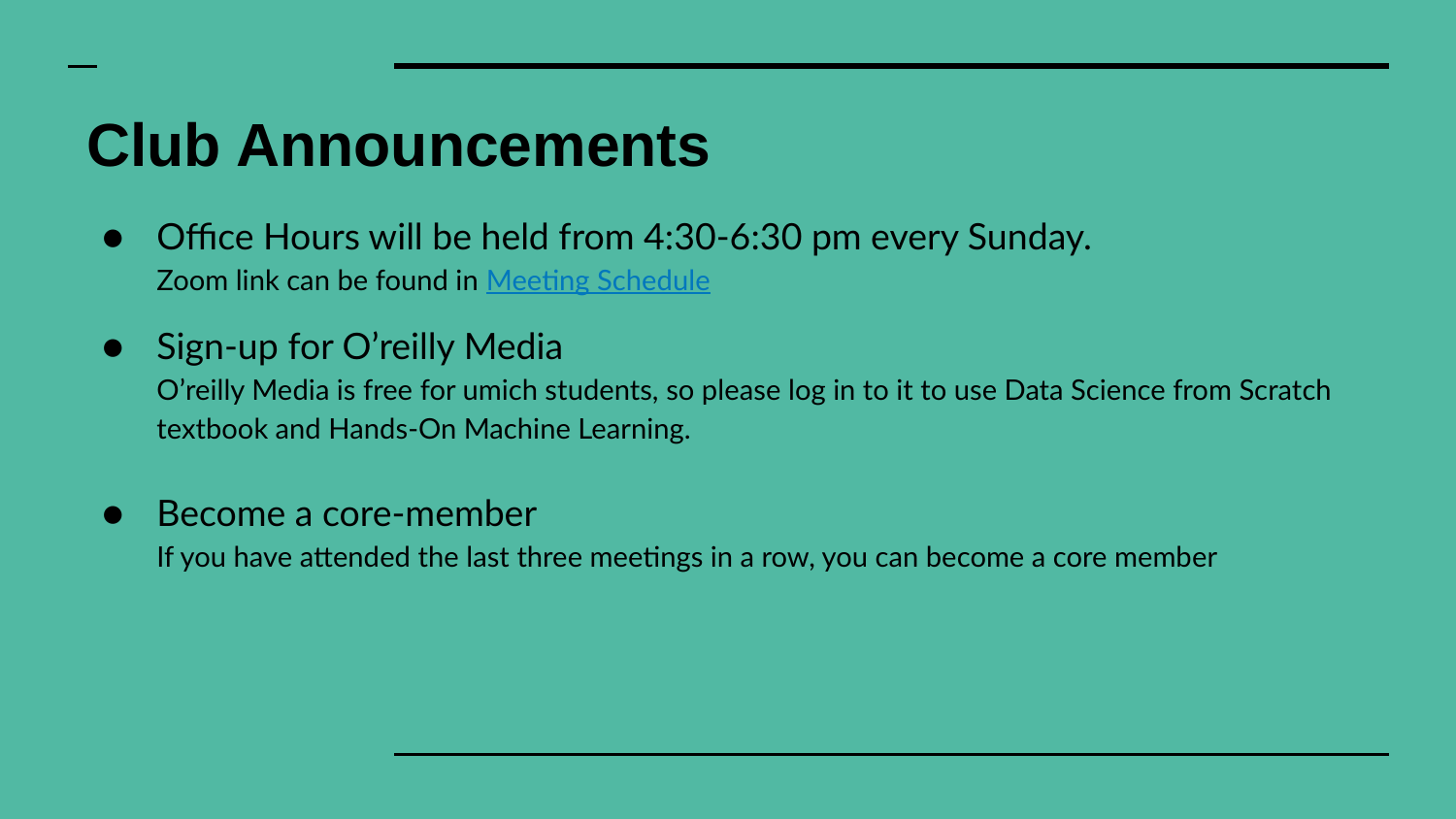

# Club Announcements
Office Hours will be held from 4:30-6:30 pm every Sunday.
Zoom link can be found in Meeting Schedule
Sign-up for O’reilly Media
O’reilly Media is free for umich students, so please log in to it to use Data Science from Scratch textbook and Hands-On Machine Learning.

Become a core-member
If you have attended the last three meetings in a row, you can become a core member